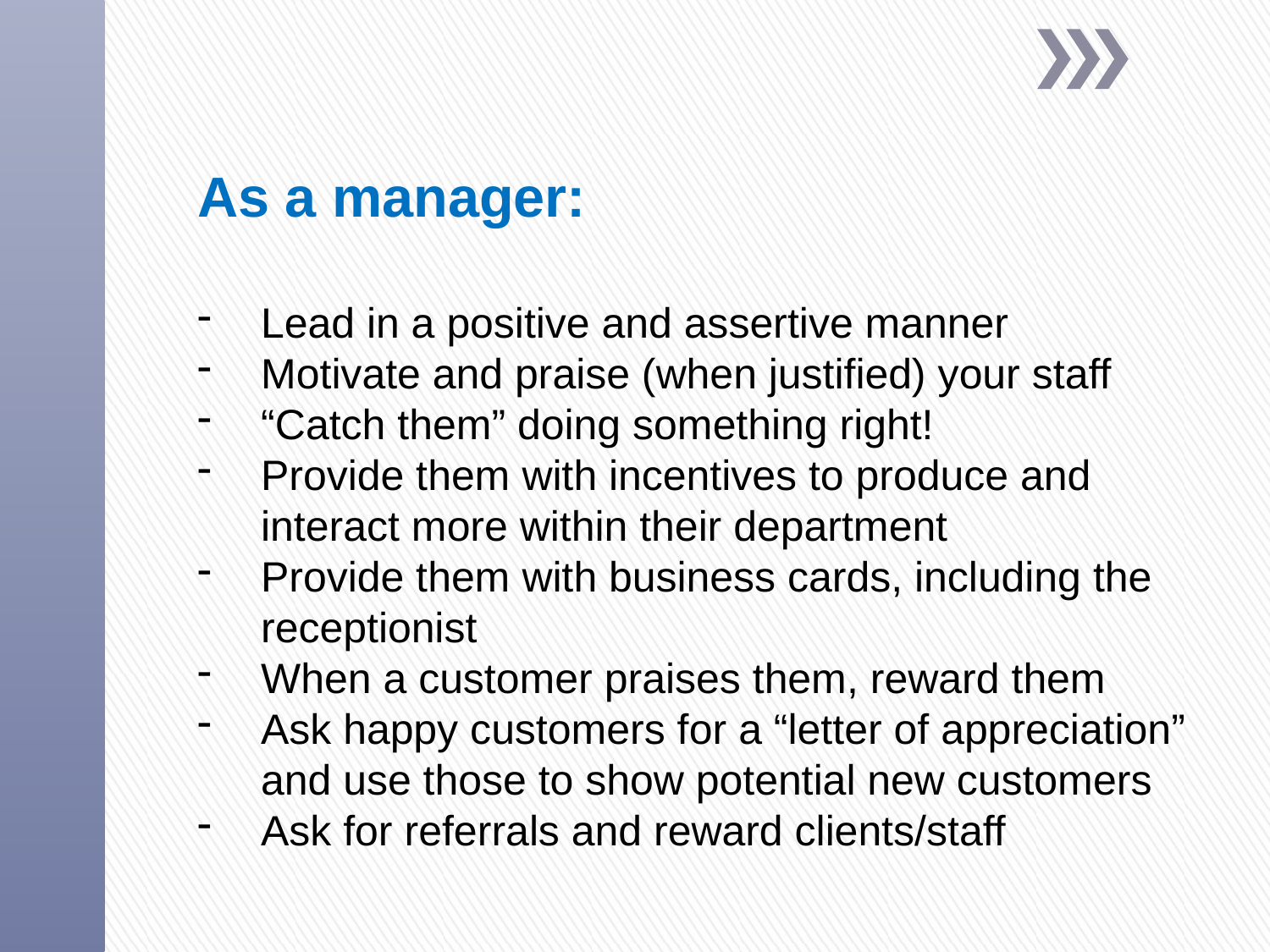

As a manager:

Lead in a positive and assertive manner
Motivate and praise (when justified) your staff
“Catch them” doing something right!
Provide them with incentives to produce and interact more within their department
Provide them with business cards, including the receptionist
When a customer praises them, reward them
Ask happy customers for a “letter of appreciation” and use those to show potential new customers
Ask for referrals and reward clients/staff